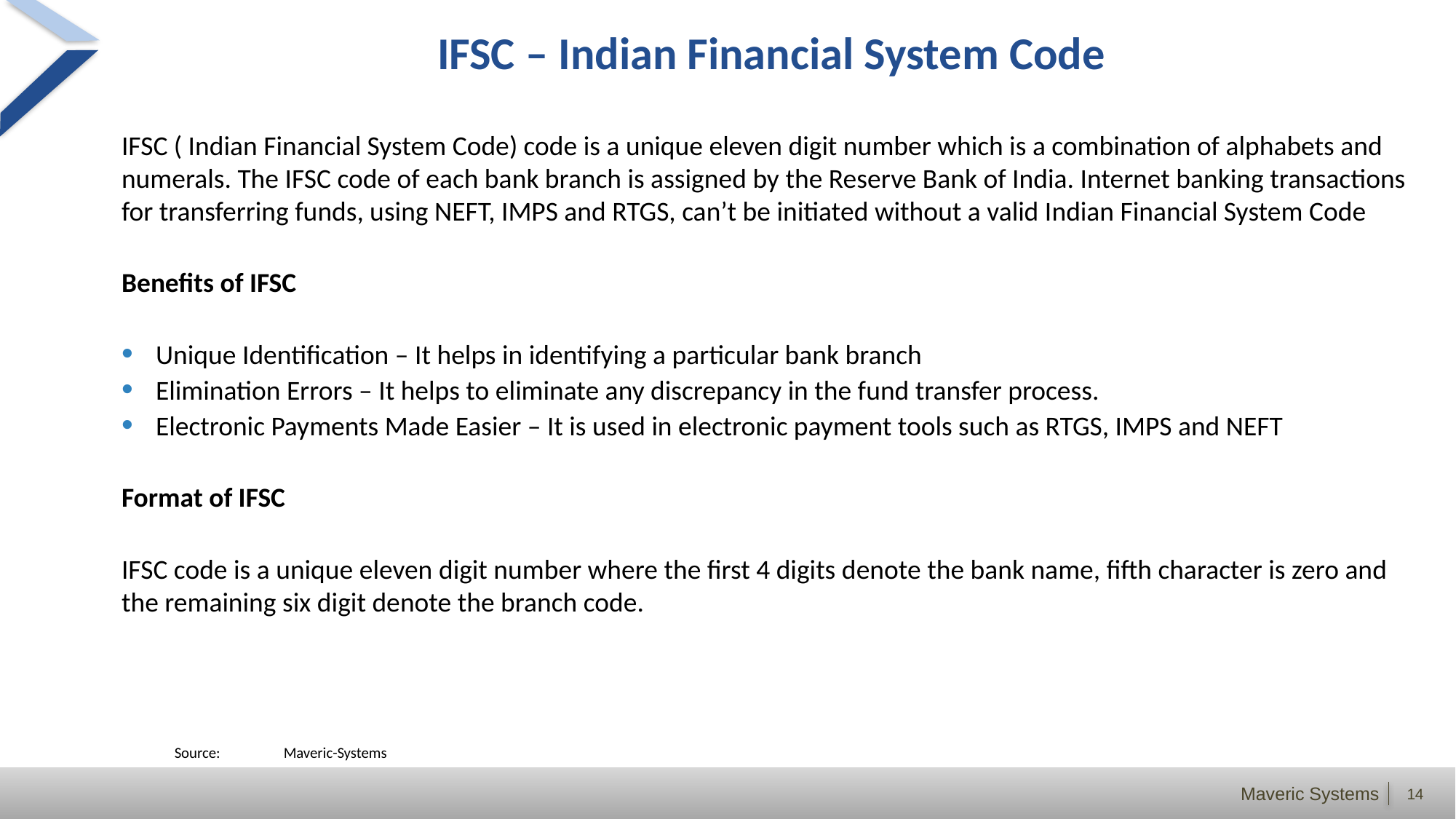

# IFSC – Indian Financial System Code
IFSC ( Indian Financial System Code) code is a unique eleven digit number which is a combination of alphabets and numerals. The IFSC code of each bank branch is assigned by the Reserve Bank of India. Internet banking transactions for transferring funds, using NEFT, IMPS and RTGS, can’t be initiated without a valid Indian Financial System Code

Benefits of IFSC

Unique Identification – It helps in identifying a particular bank branch
Elimination Errors – It helps to eliminate any discrepancy in the fund transfer process.
Electronic Payments Made Easier – It is used in electronic payment tools such as RTGS, IMPS and NEFT

Format of IFSC

IFSC code is a unique eleven digit number where the first 4 digits denote the bank name, fifth character is zero and the remaining six digit denote the branch code.

	Source:	Maveric-Systems